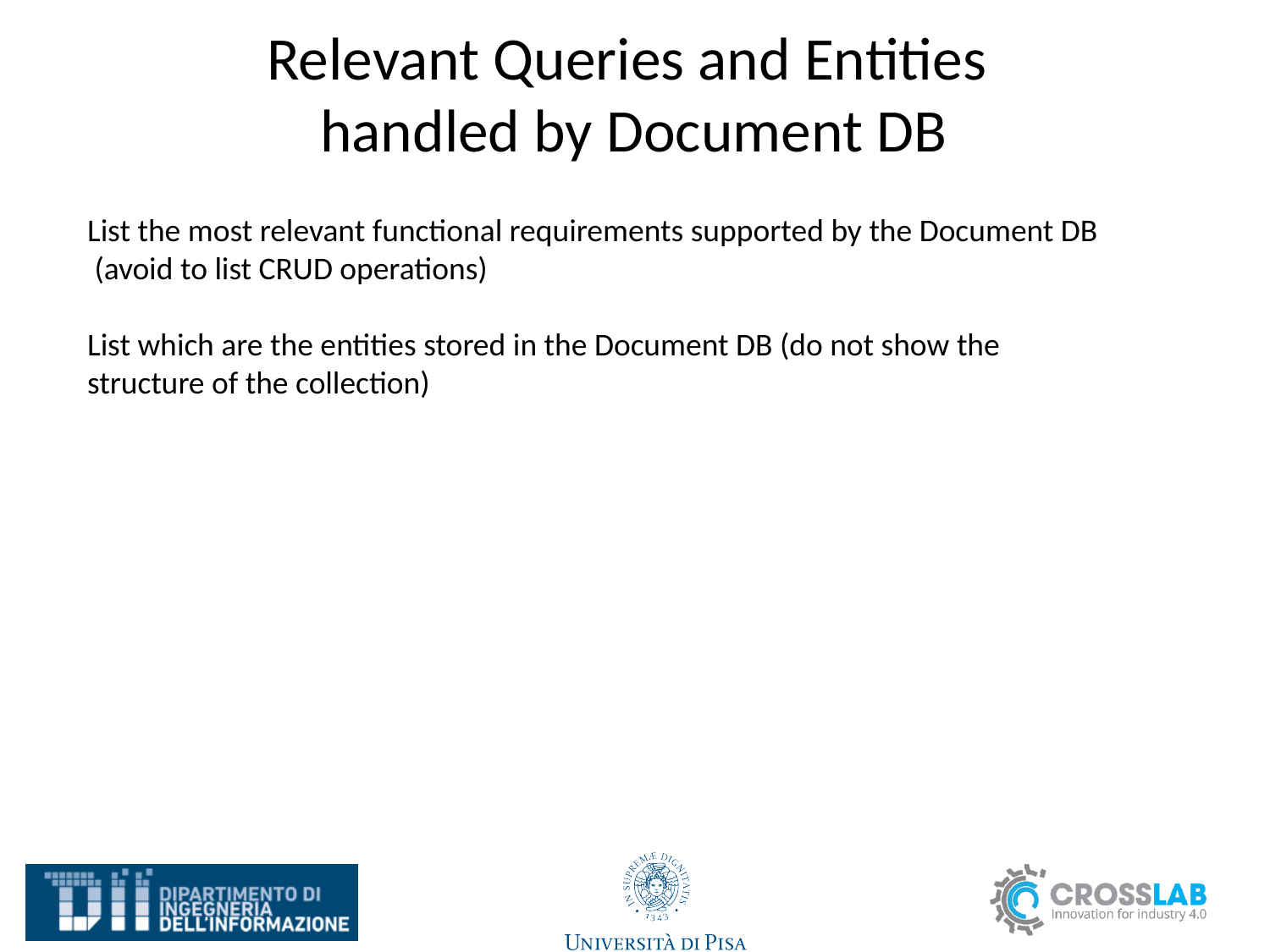

# Relevant Queries and Entities handled by Document DB
List the most relevant functional requirements supported by the Document DB
 (avoid to list CRUD operations)

List which are the entities stored in the Document DB (do not show the structure of the collection)